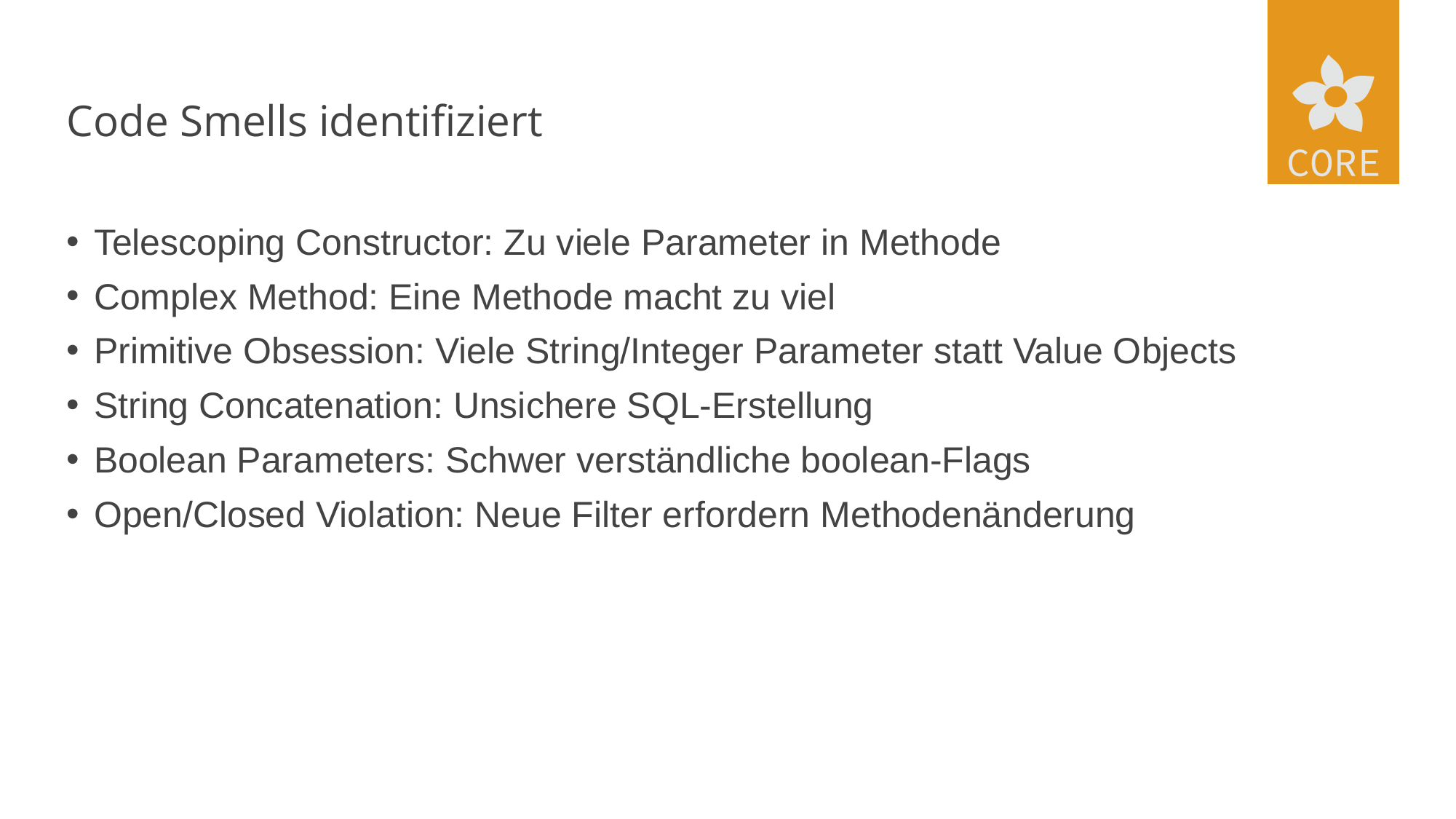

# Code Smells identifiziert
Telescoping Constructor: Zu viele Parameter in Methode
Complex Method: Eine Methode macht zu viel
Primitive Obsession: Viele String/Integer Parameter statt Value Objects
String Concatenation: Unsichere SQL-Erstellung
Boolean Parameters: Schwer verständliche boolean-Flags
Open/Closed Violation: Neue Filter erfordern Methodenänderung